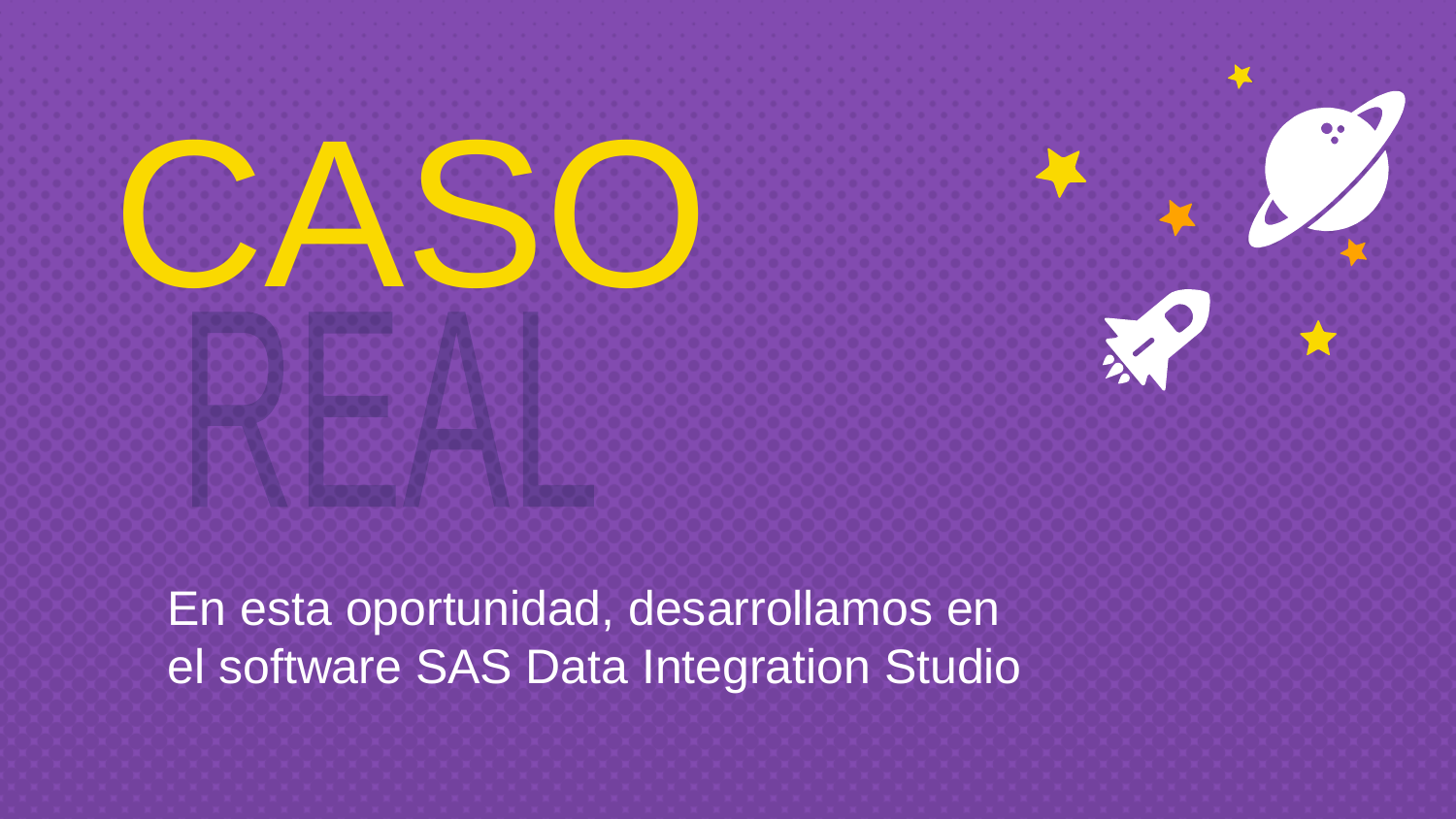

CASO

REAL

En esta oportunidad, desarrollamos en el software SAS Data Integration Studio